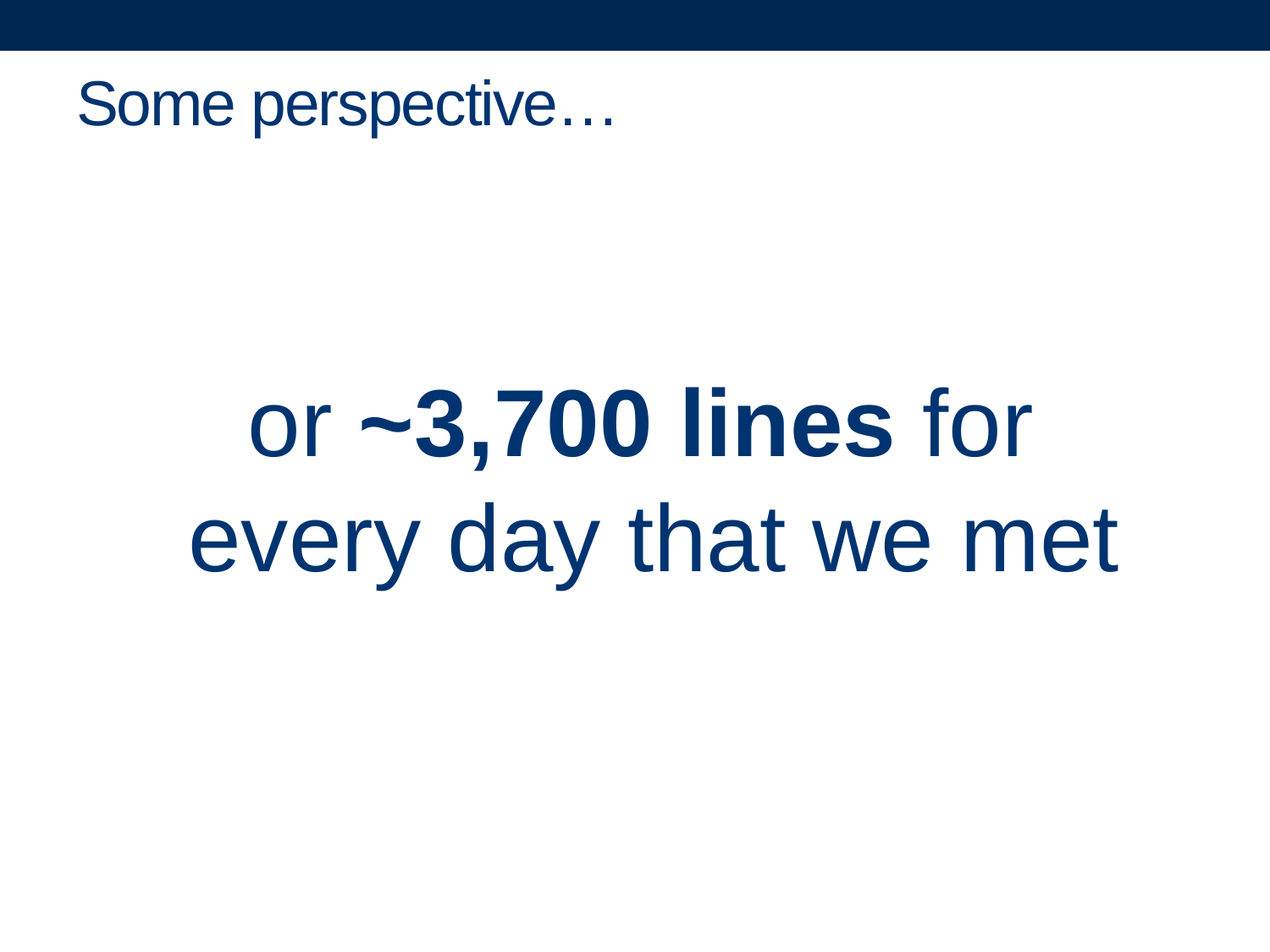

# Some perspective…

or ~3,700 lines for
every day that we met